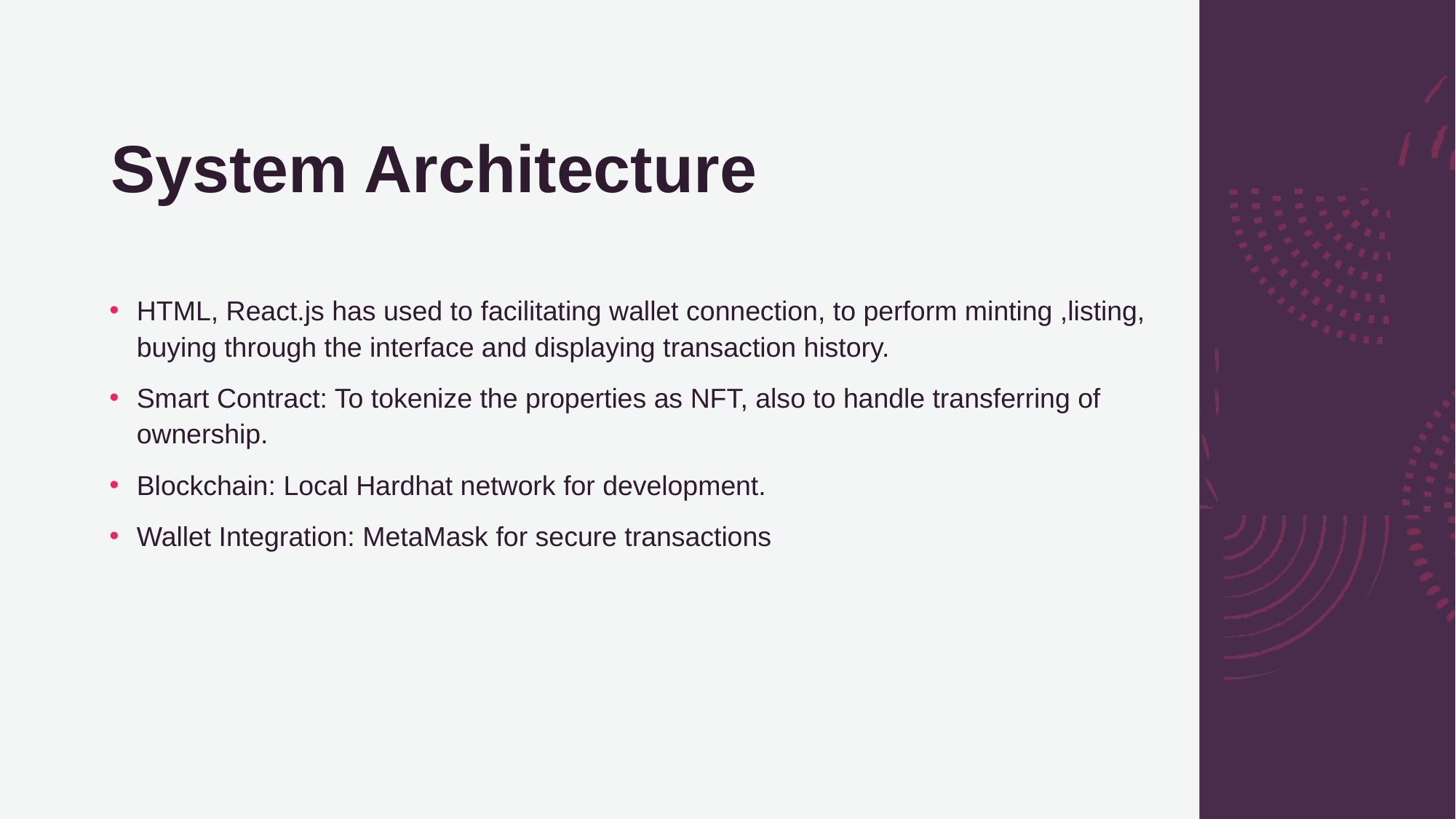

# System Architecture
HTML, React.js has used to facilitating wallet connection, to perform minting ,listing, buying through the interface and displaying transaction history.
Smart Contract: To tokenize the properties as NFT, also to handle transferring of ownership.
Blockchain: Local Hardhat network for development.
Wallet Integration: MetaMask for secure transactions